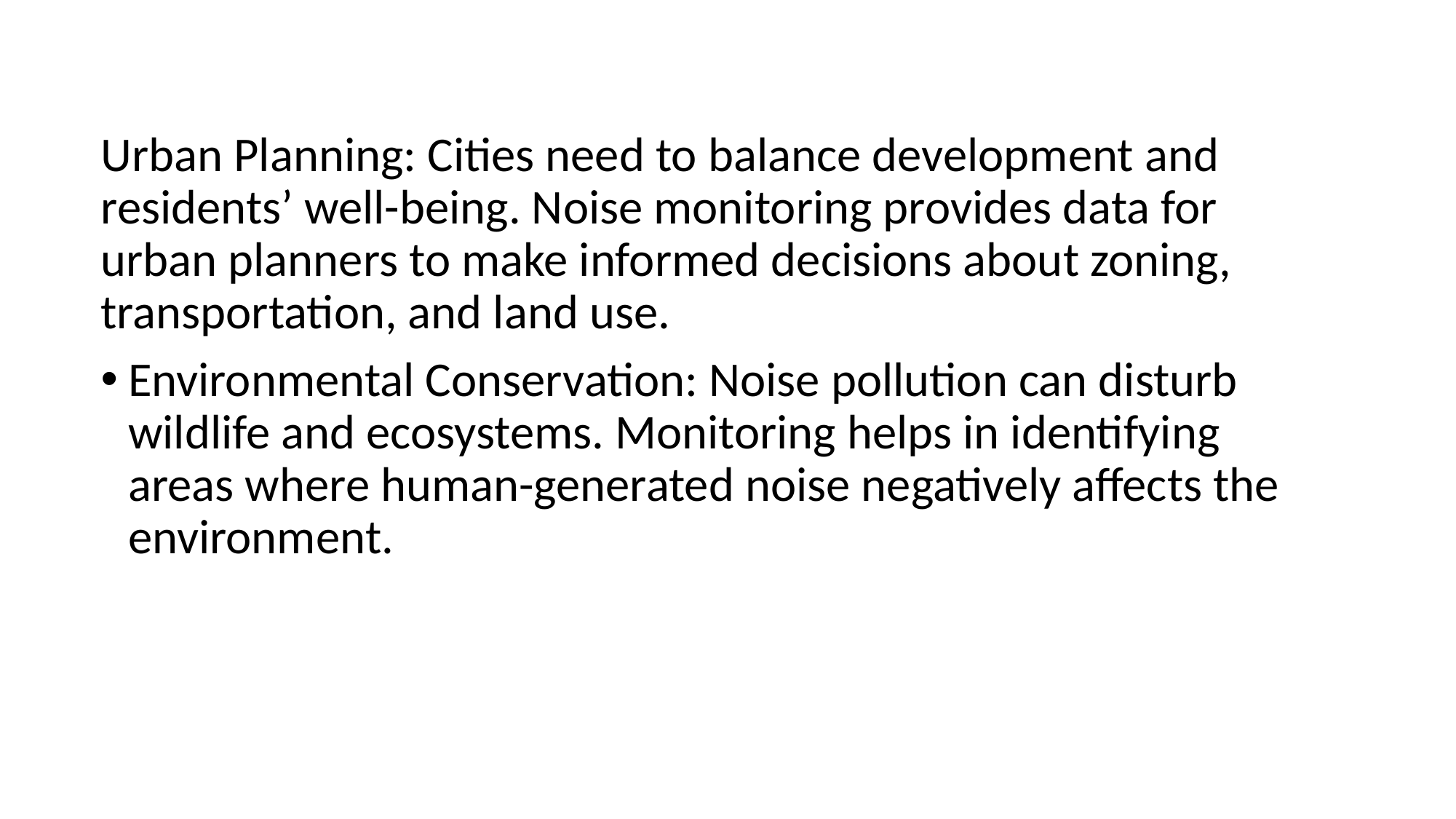

Urban Planning: Cities need to balance development and residents’ well-being. Noise monitoring provides data for urban planners to make informed decisions about zoning, transportation, and land use.
Environmental Conservation: Noise pollution can disturb wildlife and ecosystems. Monitoring helps in identifying areas where human-generated noise negatively affects the environment.